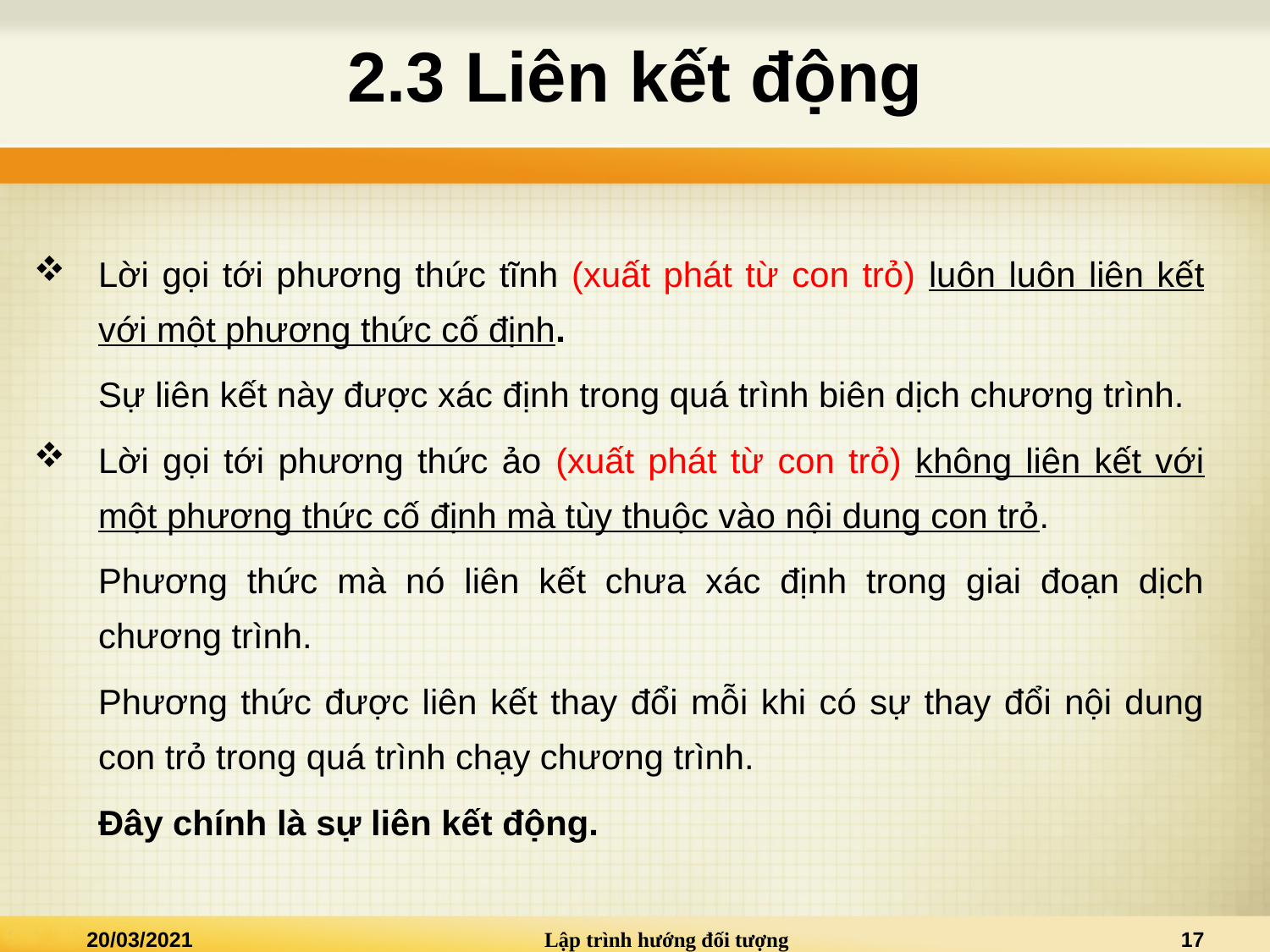

# 2.3 Liên kết động
Lời gọi tới phương thức tĩnh (xuất phát từ con trỏ) luôn luôn liên kết với một phương thức cố định.
Sự liên kết này được xác định trong quá trình biên dịch chương trình.
Lời gọi tới phương thức ảo (xuất phát từ con trỏ) không liên kết với một phương thức cố định mà tùy thuộc vào nội dung con trỏ.
Phương thức mà nó liên kết chưa xác định trong giai đoạn dịch chương trình.
Phương thức được liên kết thay đổi mỗi khi có sự thay đổi nội dung con trỏ trong quá trình chạy chương trình.
Đây chính là sự liên kết động.
20/03/2021
Lập trình hướng đối tượng
17